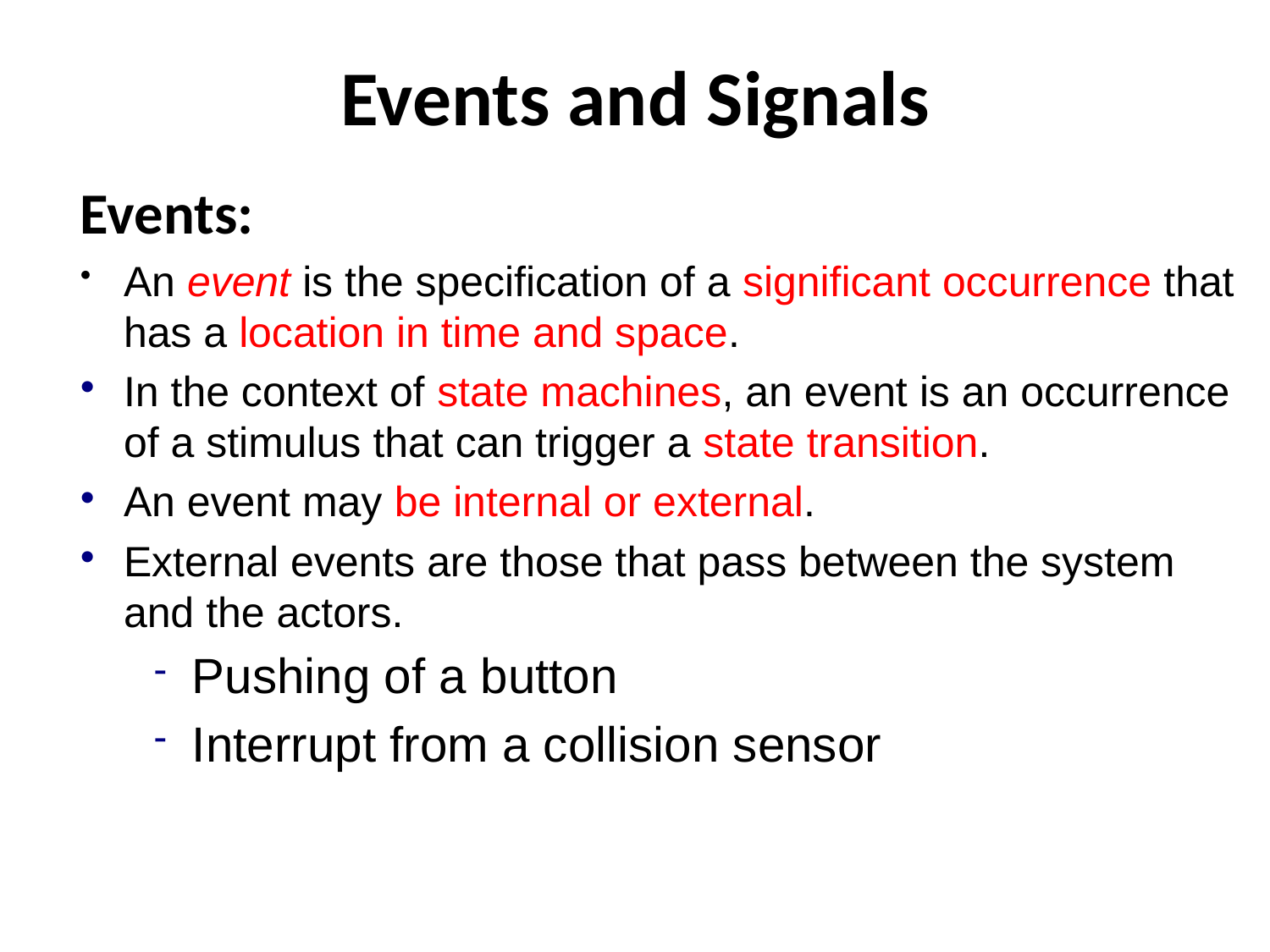

# Events and Signals
Events:
An event is the specification of a significant occurrence that has a location in time and space.
In the context of state machines, an event is an occurrence of a stimulus that can trigger a state transition.
An event may be internal or external.
External events are those that pass between the system and the actors.
Pushing of a button
Interrupt from a collision sensor